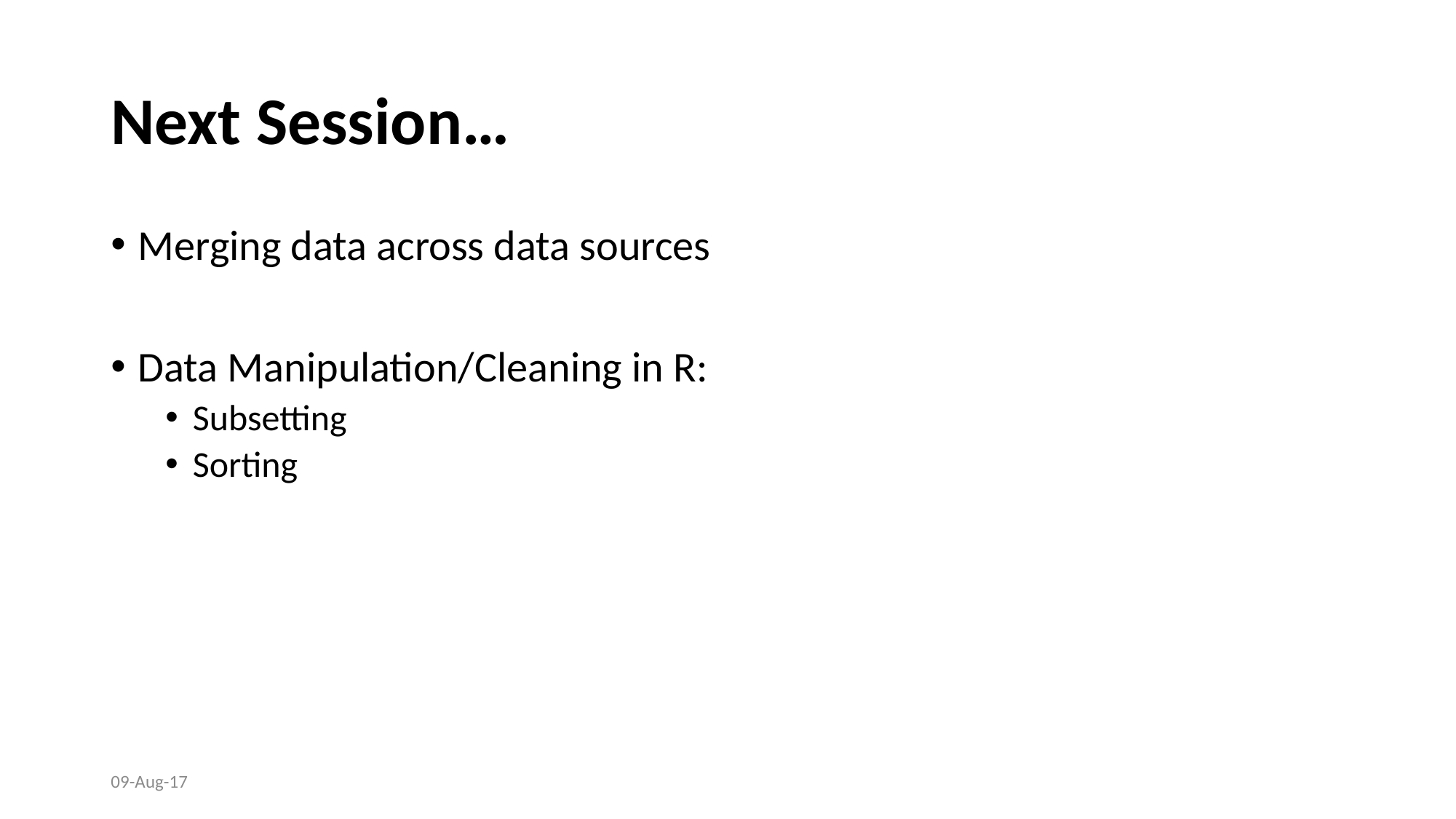

# Next Session…
Merging data across data sources

Data Manipulation/Cleaning in R:
Subsetting
Sorting
09-Aug-17